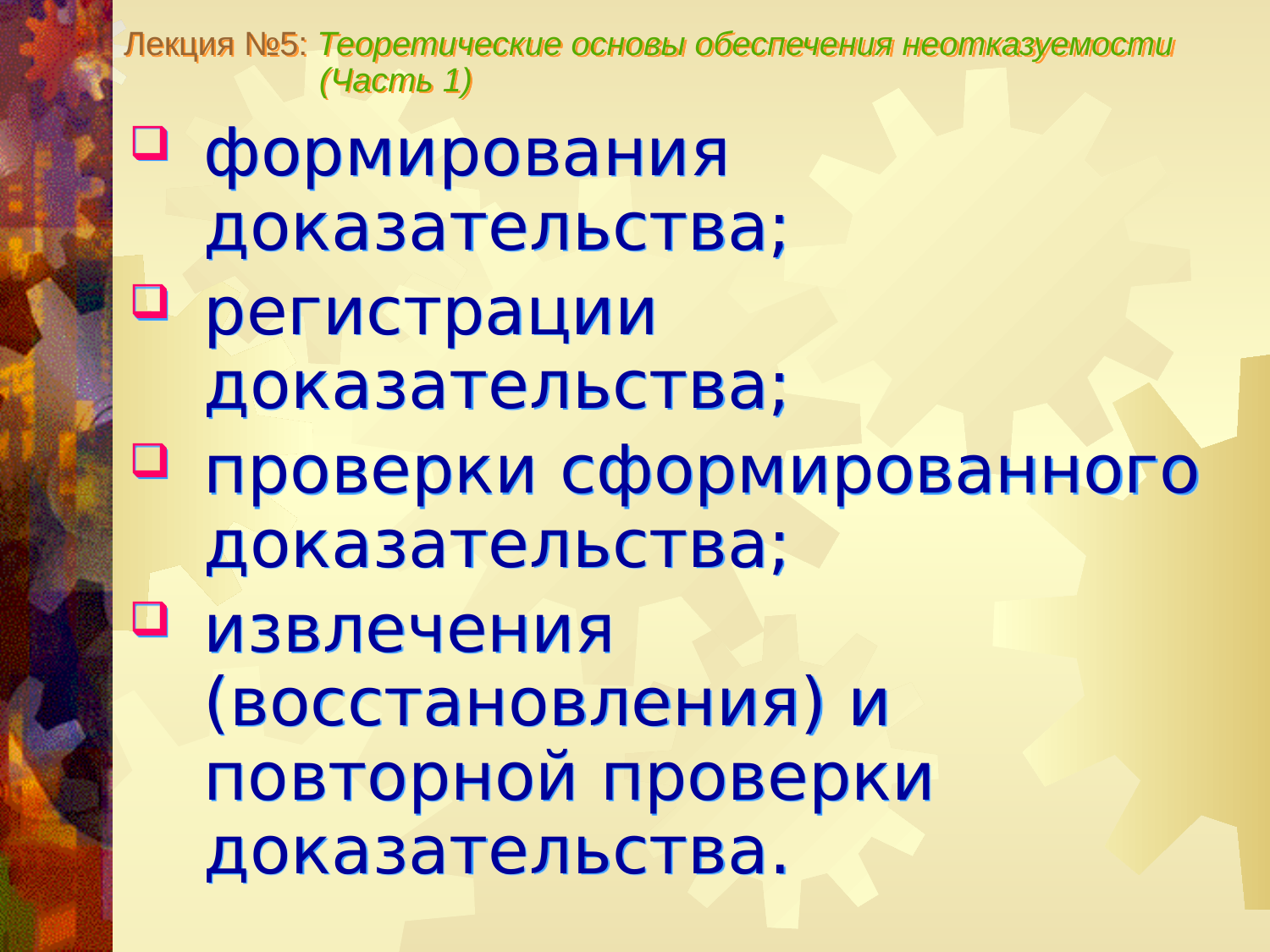

Лекция №5: Теоретические основы обеспечения неотказуемости
                       (Часть 1)
формирования доказательства;
регистрации доказательства;
проверки сформированного доказательства;
извлечения (восстановления) и повторной проверки доказательства.